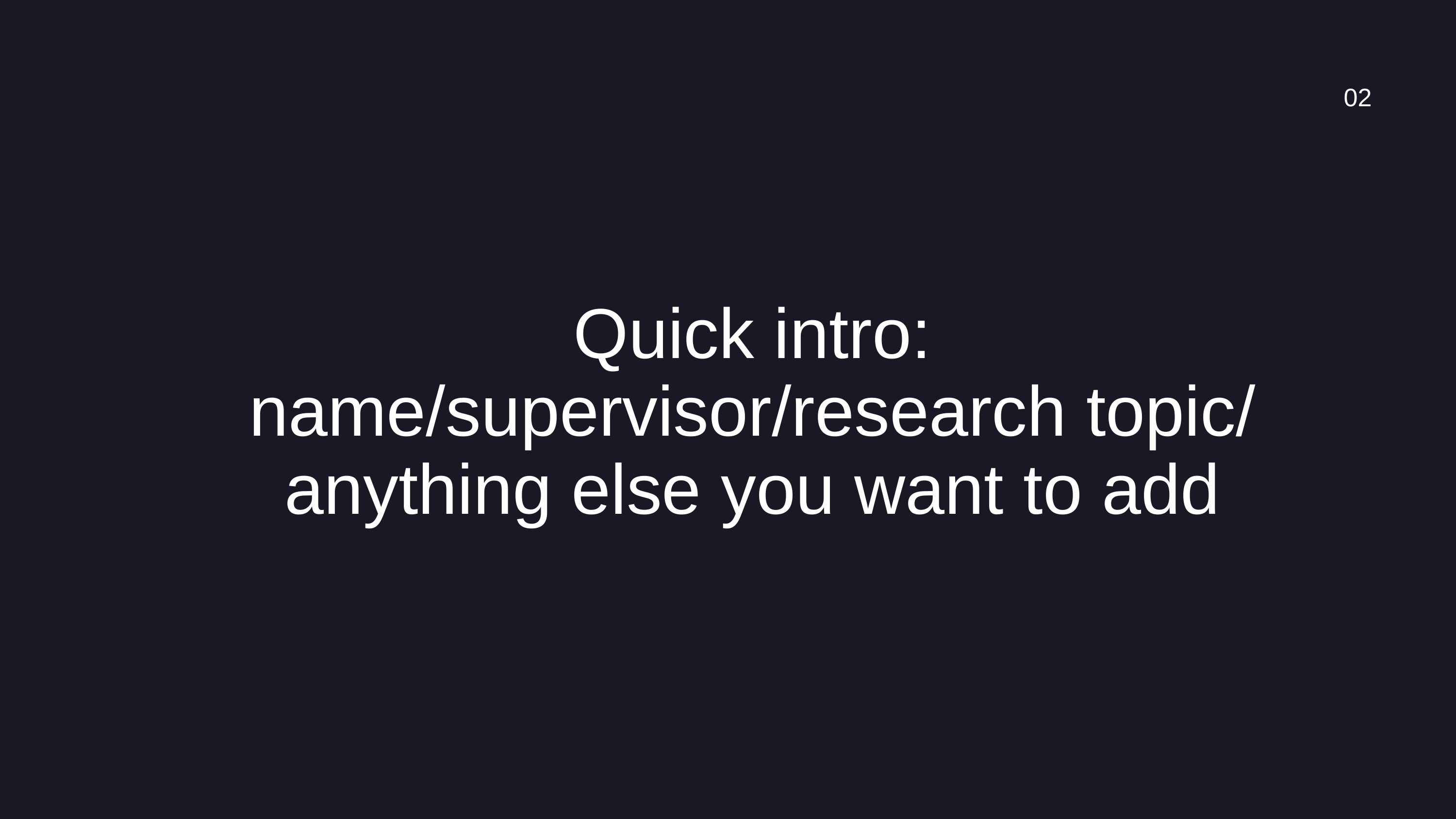

02
Quick intro:
name/supervisor/research topic/ anything else you want to add